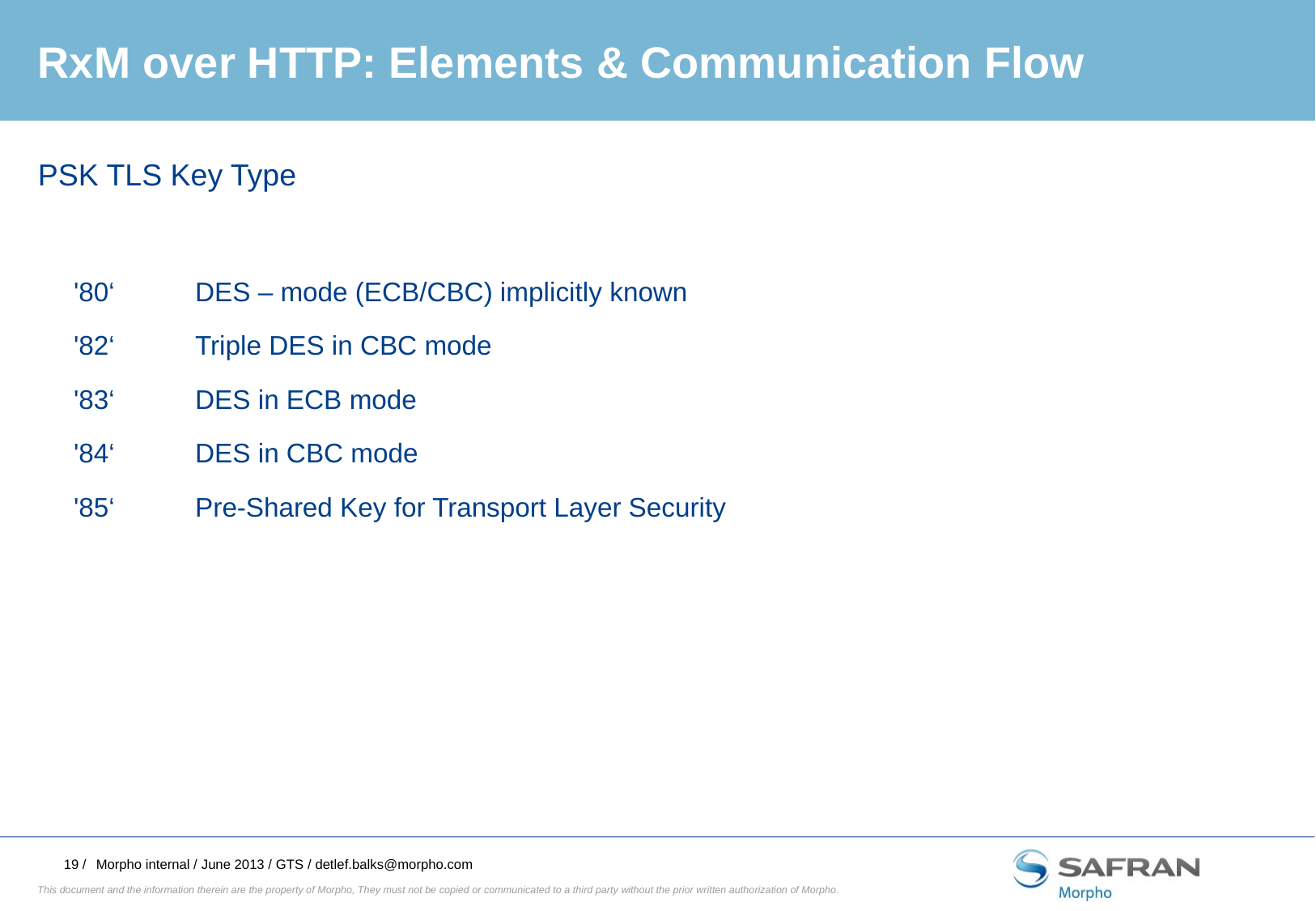

# RxM over HTTP: Elements & Communication Flow
PSK TLS Key Type

	'80‘	DES – mode (ECB/CBC) implicitly known
	'82‘	Triple DES in CBC mode
	'83‘	DES in ECB mode
	'84‘	DES in CBC mode
	'85‘	Pre-Shared Key for Transport Layer Security

Morpho internal / June 2013 / GTS / detlef.balks@morpho.com